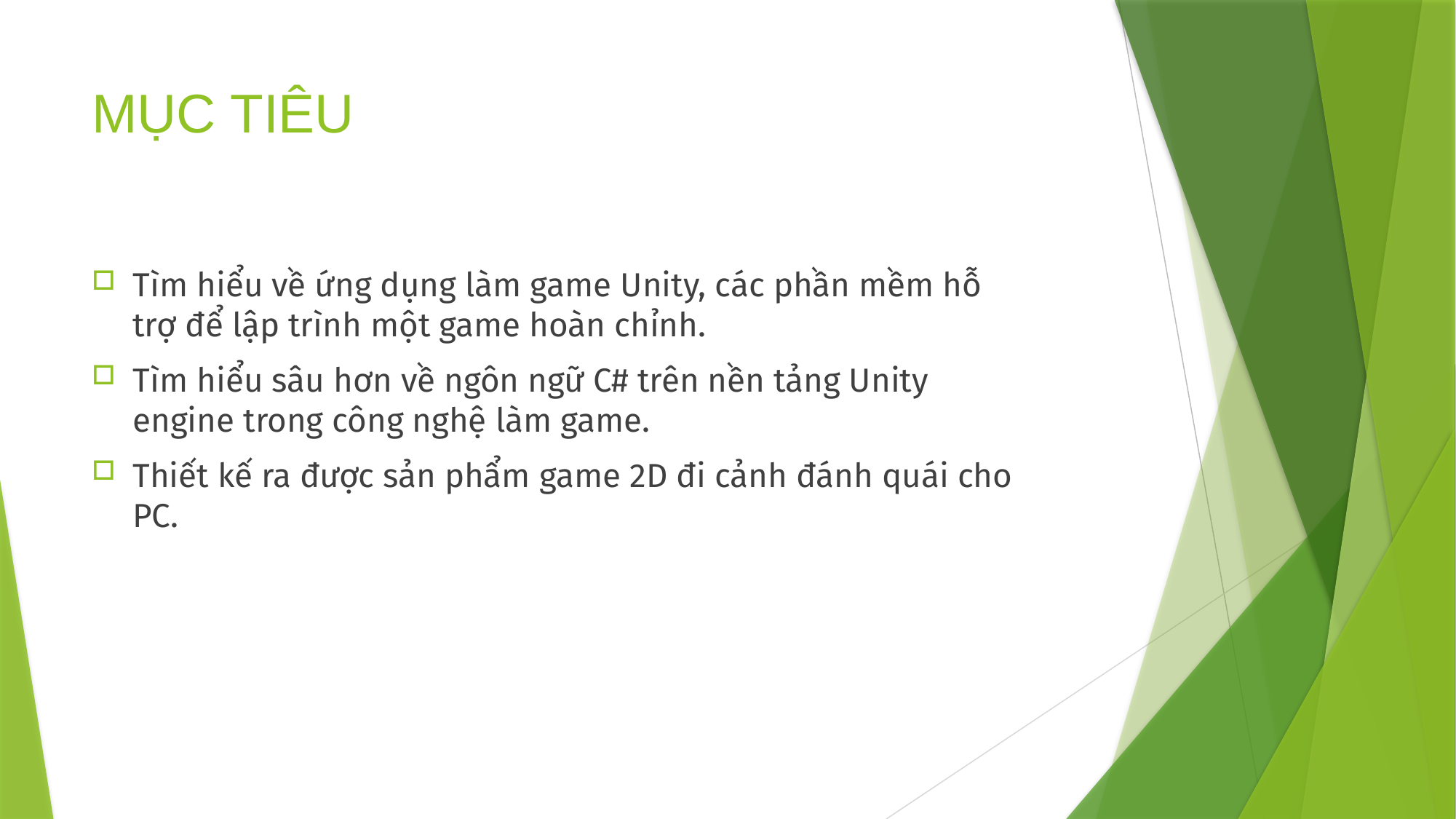

# MỤC TIÊU
Tìm hiểu về ứng dụng làm game Unity, các phần mềm hỗ trợ để lập trình một game hoàn chỉnh.
Tìm hiểu sâu hơn về ngôn ngữ C# trên nền tảng Unity engine trong công nghệ làm game.
Thiết kế ra được sản phẩm game 2D đi cảnh đánh quái cho PC.